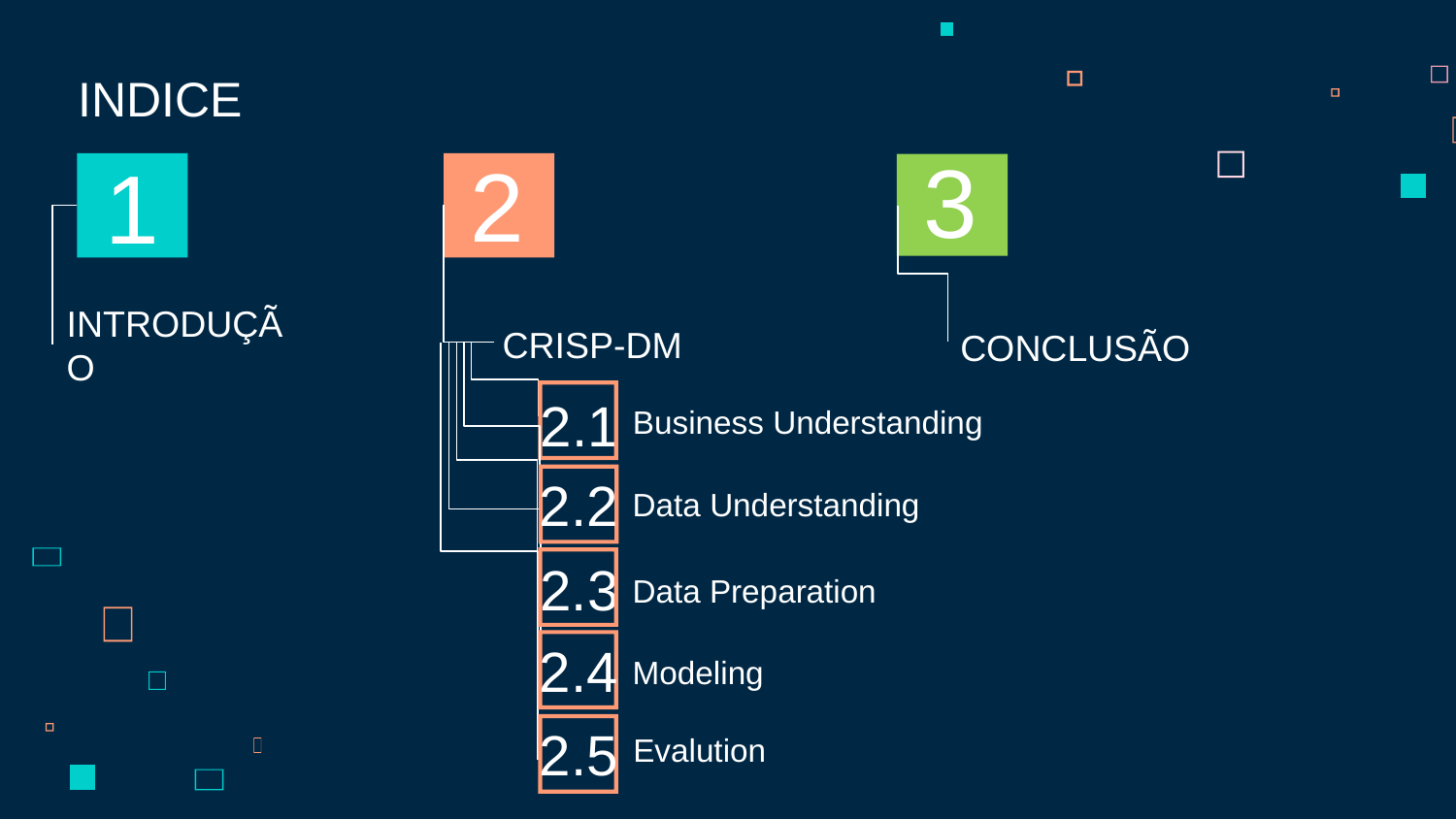

INDICE
1

3

2
CRISP-DM
CONCLUSÃO
INTRODUÇÃO
Business Understanding
2.1

Data Understanding
2.2

2.3
Data Preparation

2.4
Modeling

Evalution
2.5